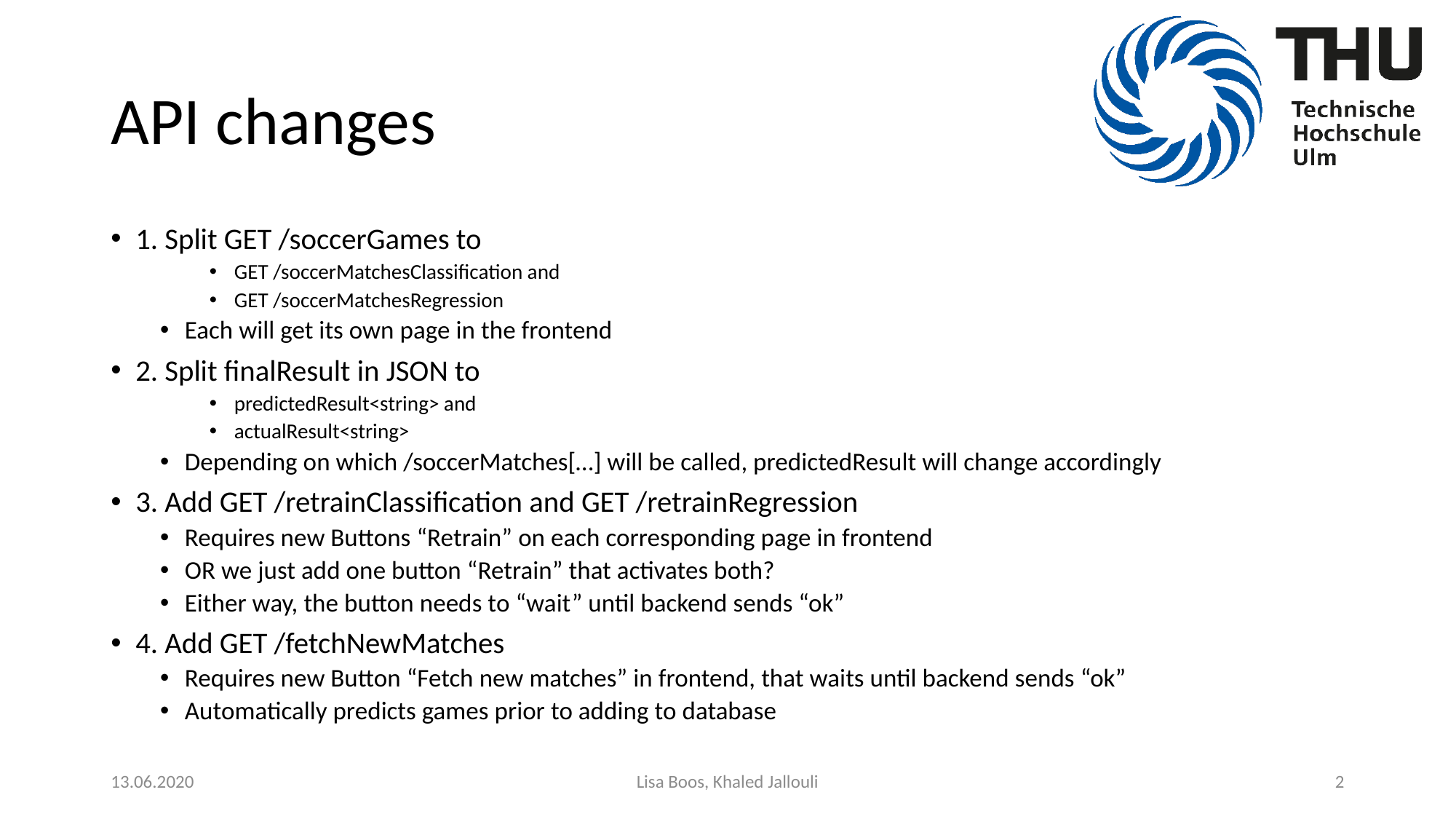

# API changes
1. Split GET /soccerGames to
GET /soccerMatchesClassification and
GET /soccerMatchesRegression
Each will get its own page in the frontend
2. Split finalResult in JSON to
predictedResult<string> and
actualResult<string>
Depending on which /soccerMatches[…] will be called, predictedResult will change accordingly
3. Add GET /retrainClassification and GET /retrainRegression
Requires new Buttons “Retrain” on each corresponding page in frontend
OR we just add one button “Retrain” that activates both?
Either way, the button needs to “wait” until backend sends “ok”
4. Add GET /fetchNewMatches
Requires new Button “Fetch new matches” in frontend, that waits until backend sends “ok”
Automatically predicts games prior to adding to database
13.06.2020
Lisa Boos, Khaled Jallouli
2